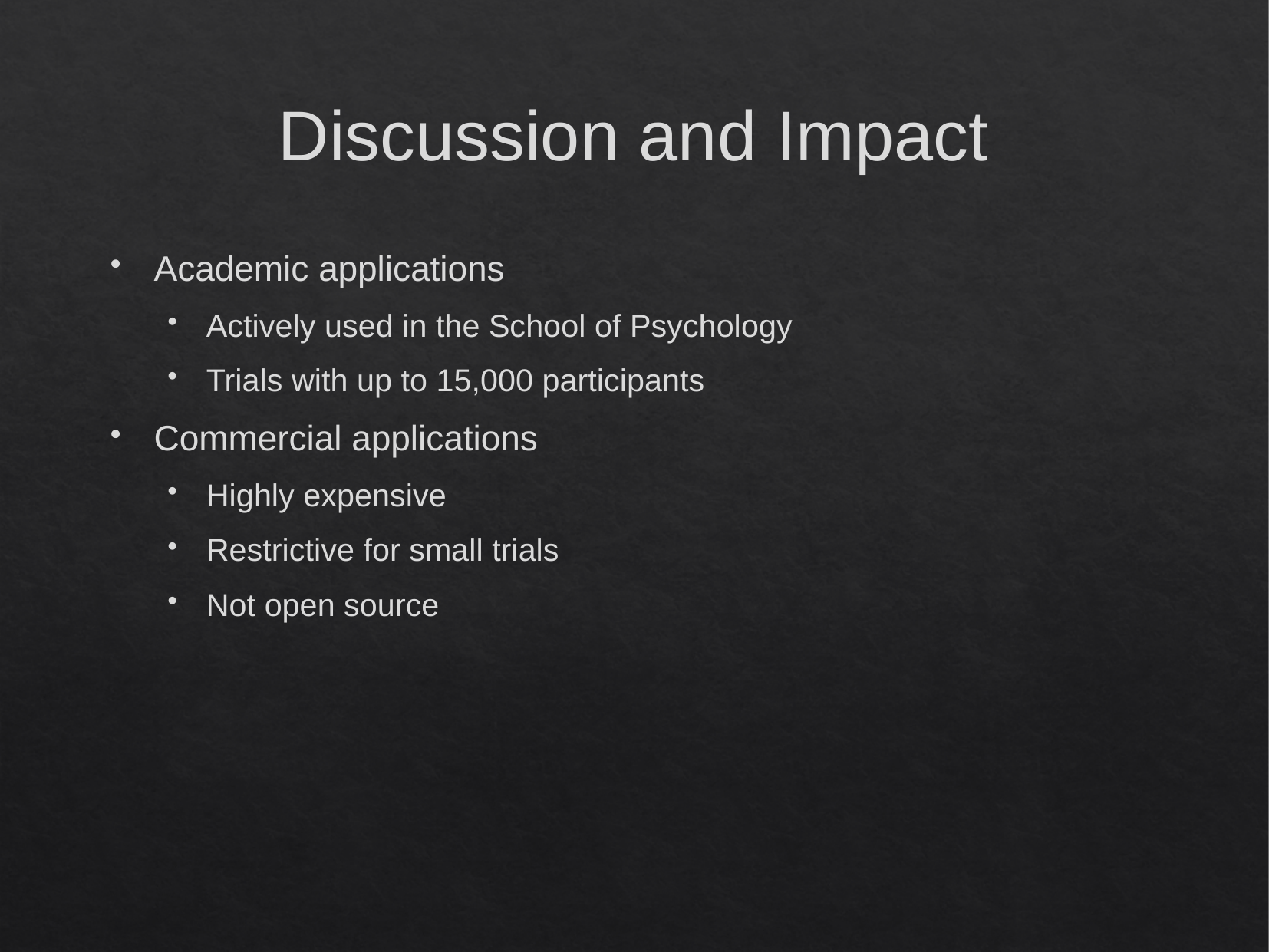

Discussion and Impact
Academic applications
Actively used in the School of Psychology
Trials with up to 15,000 participants
Commercial applications
Highly expensive
Restrictive for small trials
Not open source